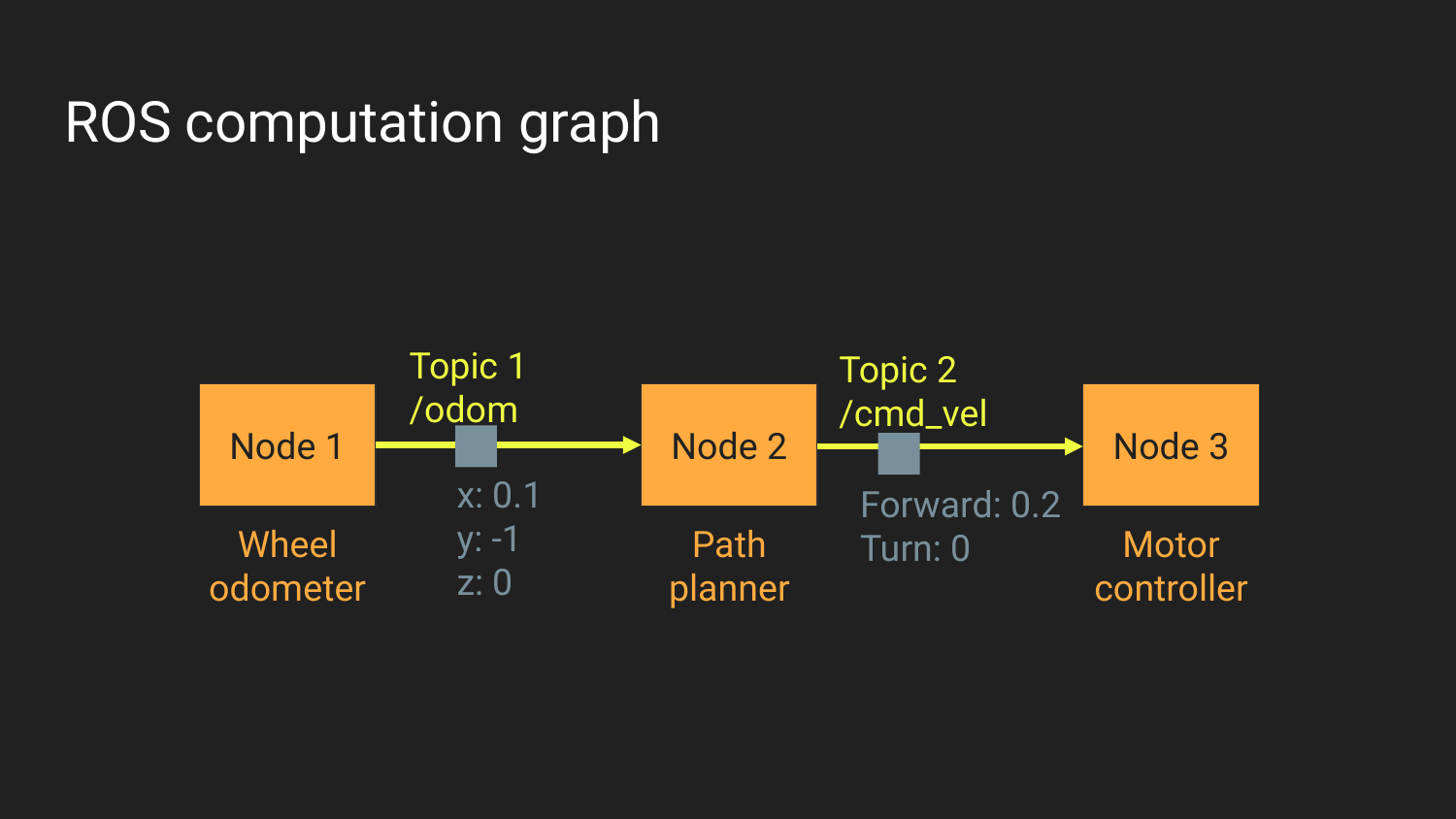

# ROS computation graph
Topic 1
/odom
Topic 2
/cmd_vel
Node 1
Node 2
Node 3

x: 0.1
y: -1
z: 0
Forward: 0.2
Turn: 0
Wheel odometer
Path planner
Motor controller